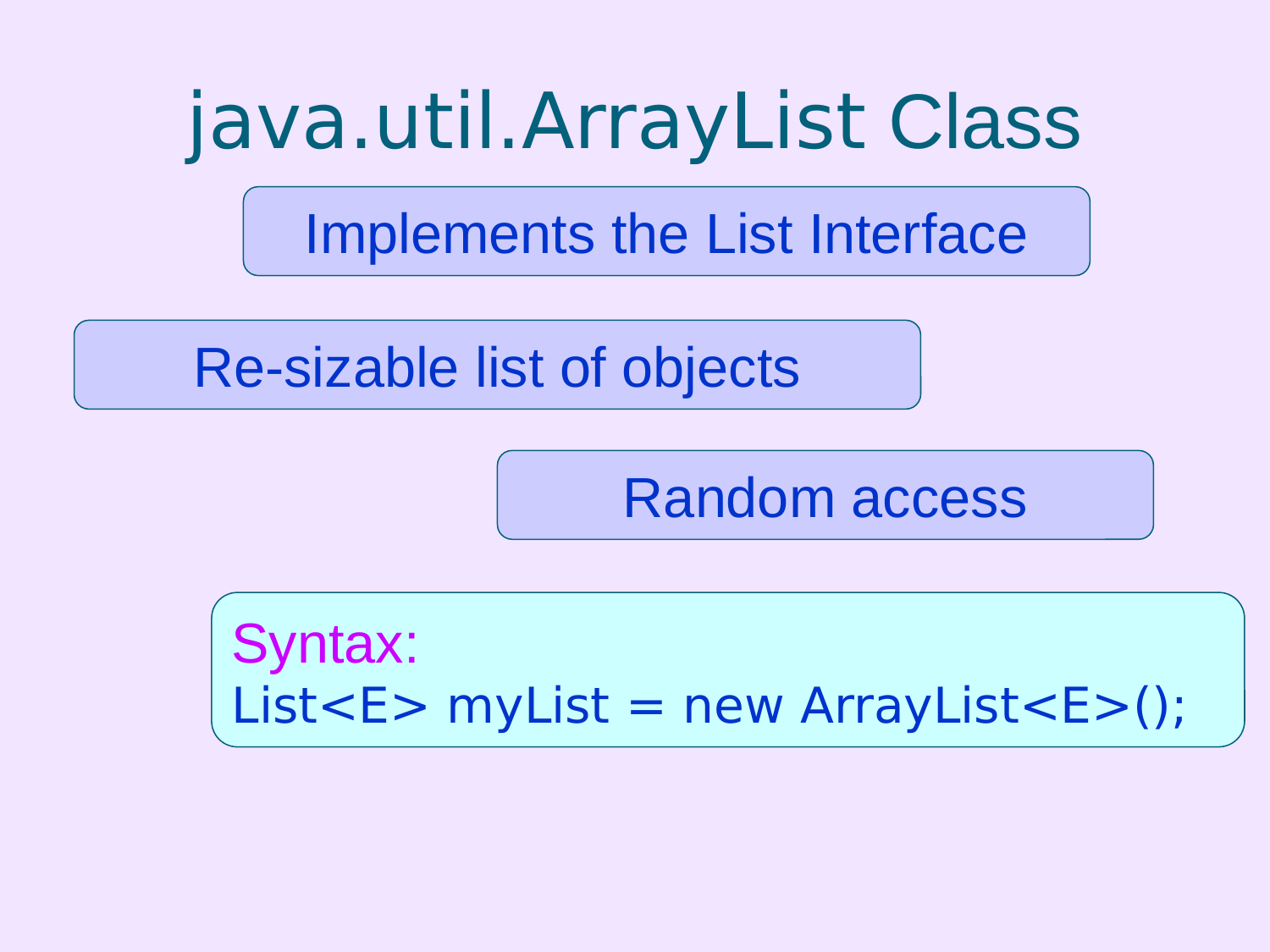

# java.util.ArrayList Class
Implements the List Interface
Re-sizable list of objects
Random access
Syntax:
List<E> myList = new ArrayList<E>();